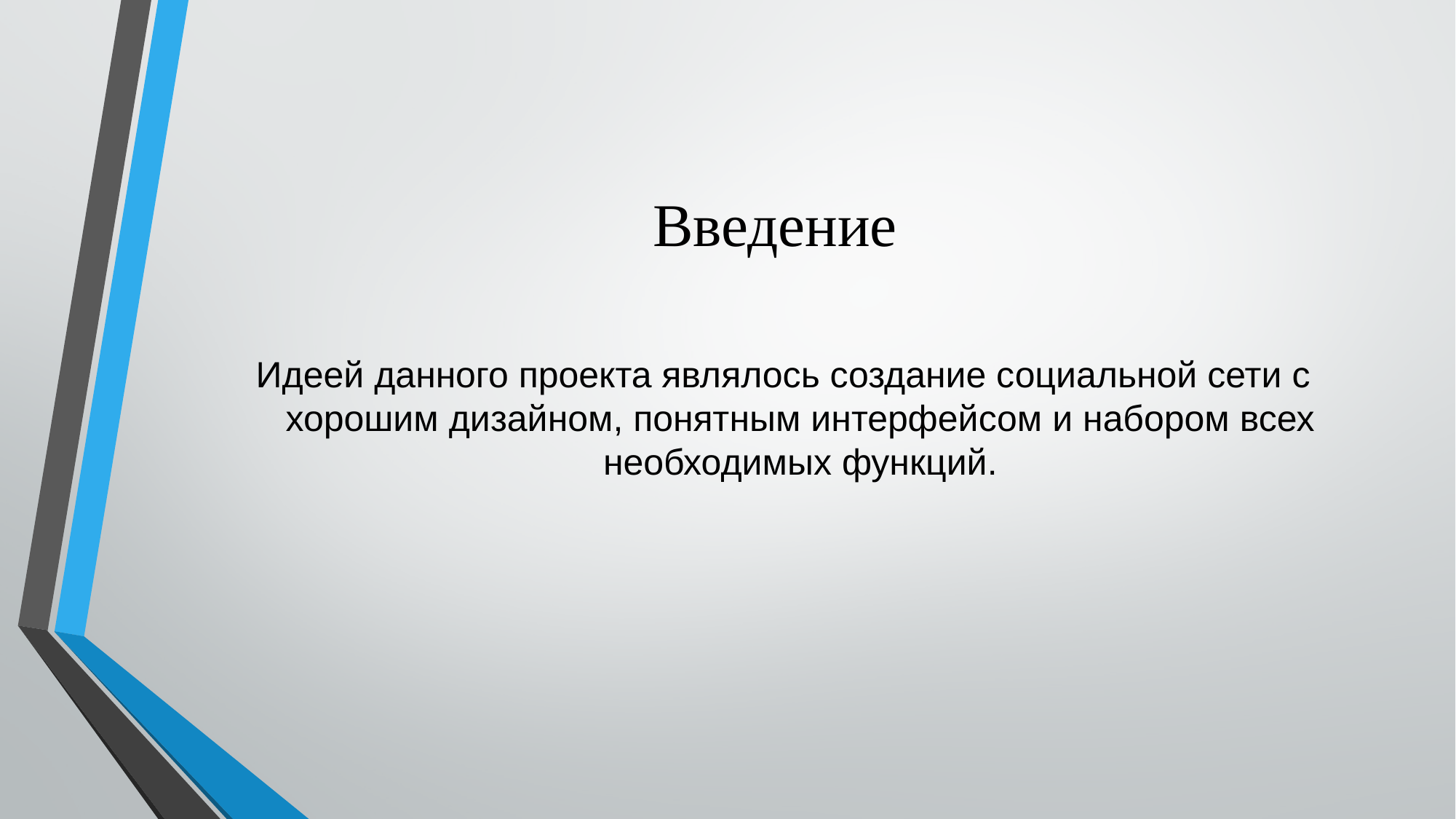

# Введение
Идеей данного проекта являлось создание социальной сети с хорошим дизайном, понятным интерфейсом и набором всех необходимых функций.